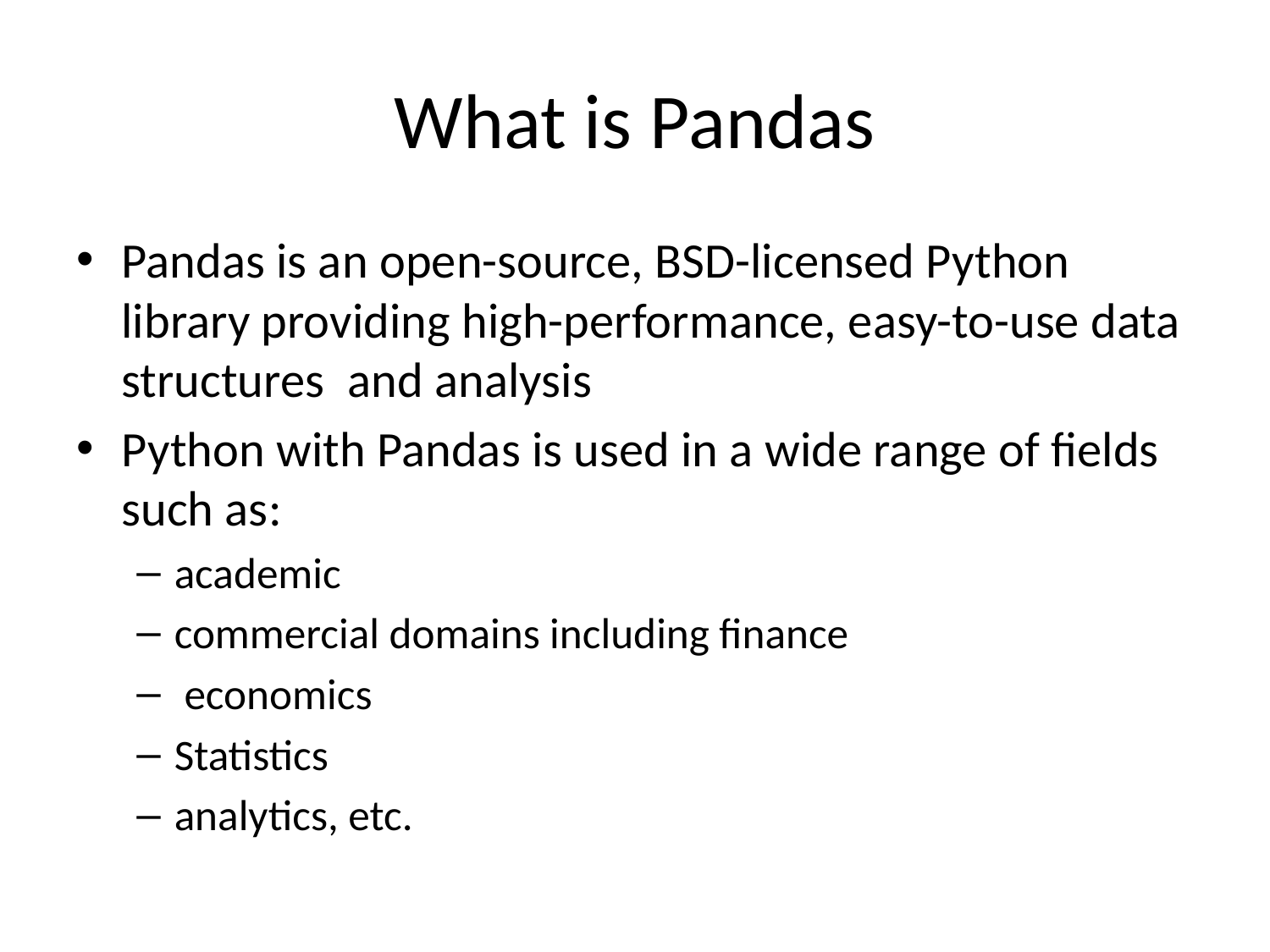

# What is Pandas
Pandas is an open-source, BSD-licensed Python library providing high-performance, easy-to-use data structures  and analysis
Python with Pandas is used in a wide range of fields such as:
academic
commercial domains including finance
 economics
Statistics
analytics, etc.